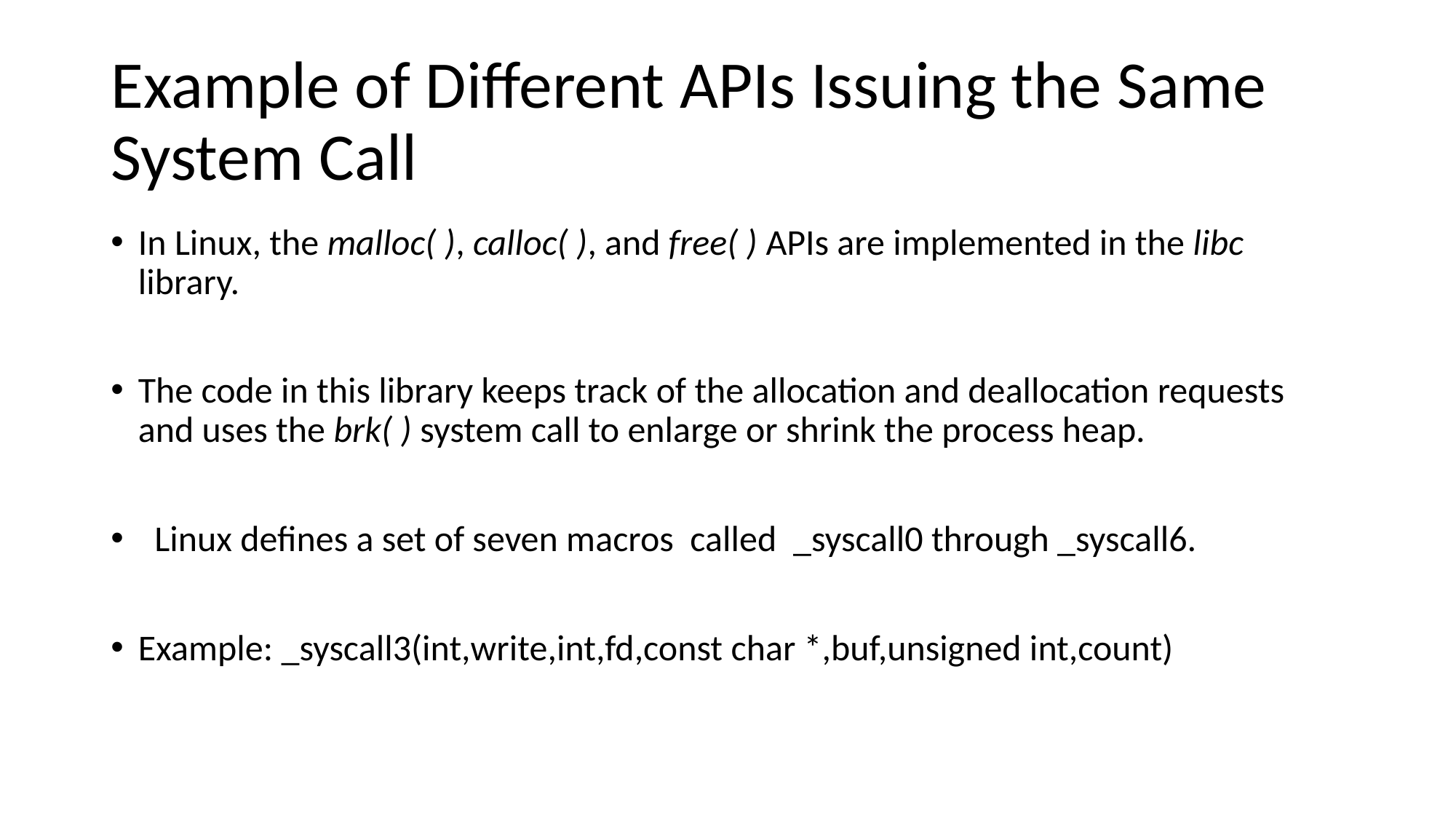

# Example of Different APIs Issuing the Same System Call
In Linux, the malloc( ), calloc( ), and free( ) APIs are implemented in the libc library.

The code in this library keeps track of the allocation and deallocation requests and uses the brk( ) system call to enlarge or shrink the process heap.

  Linux defines a set of seven macros  called  _syscall0 through _syscall6.

Example: _syscall3(int,write,int,fd,const char *,buf,unsigned int,count)